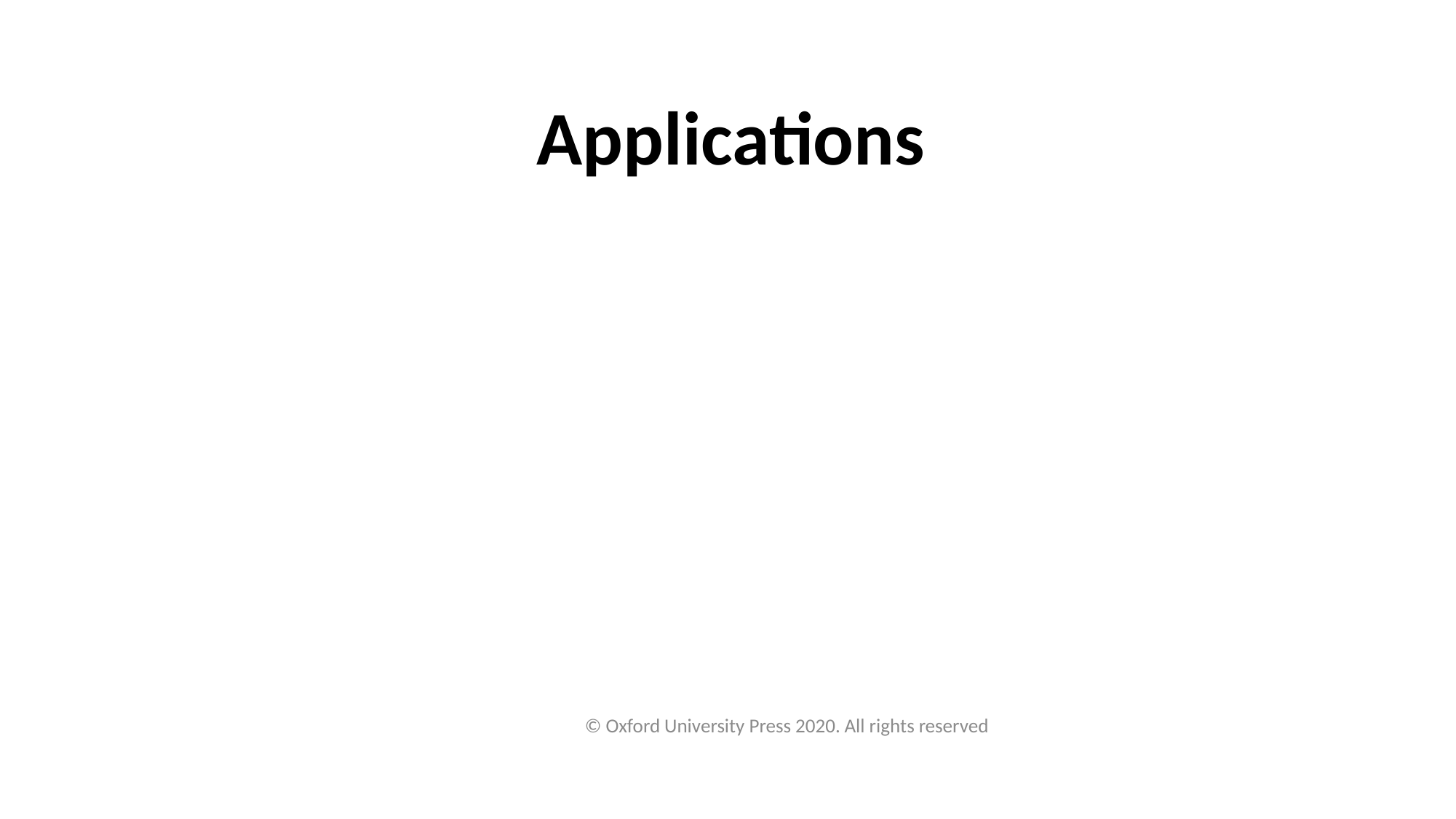

Applications
Monitoring the performance of a product using social media and product reviews
Providing better Customer Service by analysing  content of mails
Analysing the trends, ideologies, and opinions in the fields of politics, sociology, and opinions
Predicting the market demand and price fluctuations of a product
Sentiment analysis can be used in the following fields:
Business: In the marketing field, the customers' feelings towards a product or brand can be analysed.
Politics: In the political field, it is used to keep track of the political view, It can be used to predict election results as well.
Public actions: Sentiment analysis is also used to monitor and analyse social phenomena, for the spotting of potentially dangerous situations and determining the general mood of the blogosphere.
© Oxford University Press 2020. All rights reserved